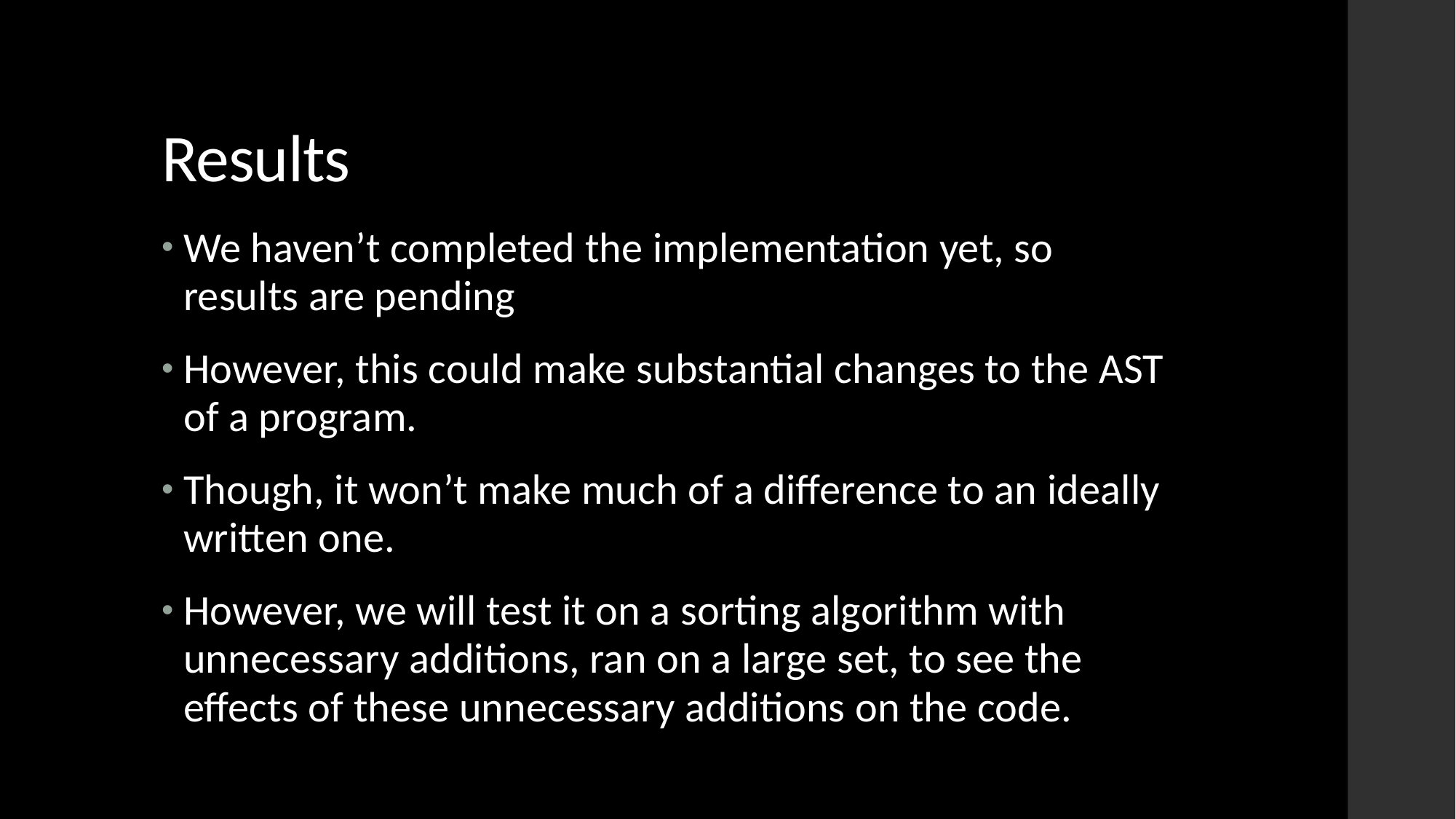

# Results
We haven’t completed the implementation yet, so results are pending
However, this could make substantial changes to the AST of a program.
Though, it won’t make much of a difference to an ideally written one.
However, we will test it on a sorting algorithm with unnecessary additions, ran on a large set, to see the effects of these unnecessary additions on the code.